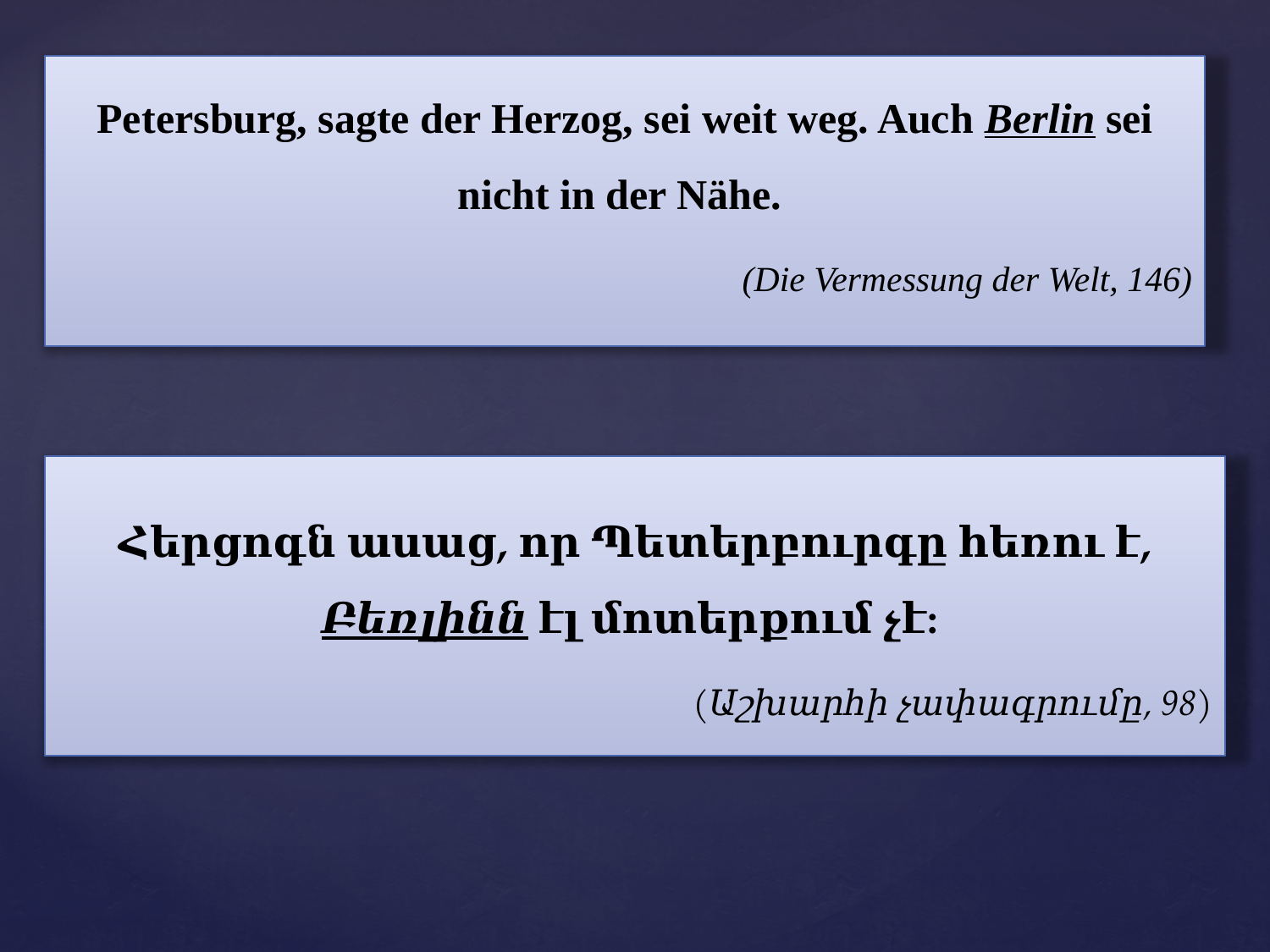

Petersburg, sagte der Herzog, sei weit weg. Auch Berlin sei nicht in der Nähe.

(Die Vermessung der Welt, 146)

Հերցոգն ասաց, որ Պետերբուրգը հեռու է, Բեռլինն էլ մոտերքում չէ:

(Աշխարհի չափագրումը, 98)